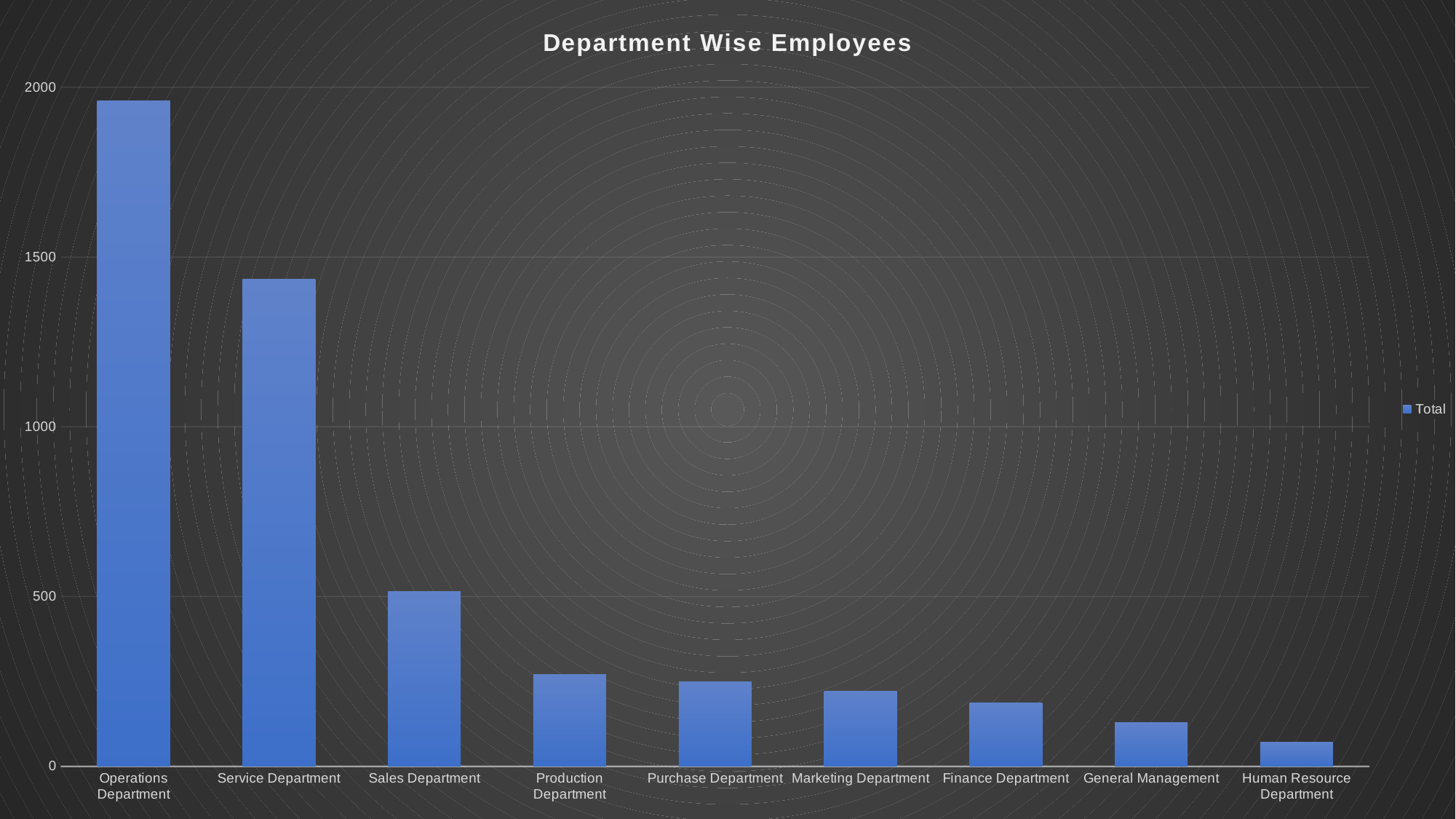

### Chart: Department Wise Employees

| Category | Total |
|---|---|
| Operations Department | 1960.0 |
| Service Department | 1434.0 |
| Sales Department | 516.0 |
| Production Department | 271.0 |
| Purchase Department | 249.0 |
| Marketing Department | 221.0 |
| Finance Department | 188.0 |
| General Management | 129.0 |
| Human Resource Department | 71.0 |